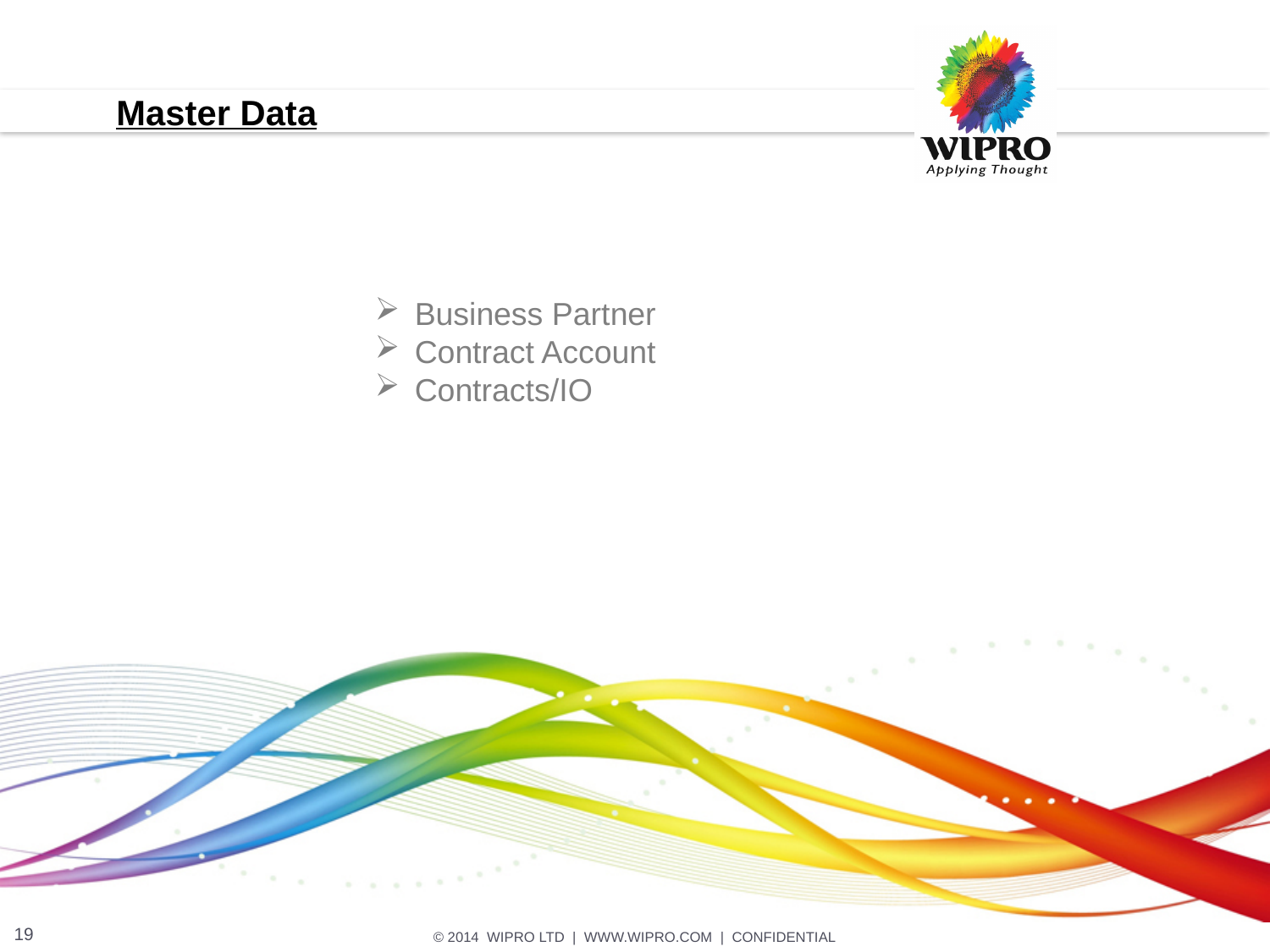

Master Data
Business Partner
Contract Account
Contracts/IO